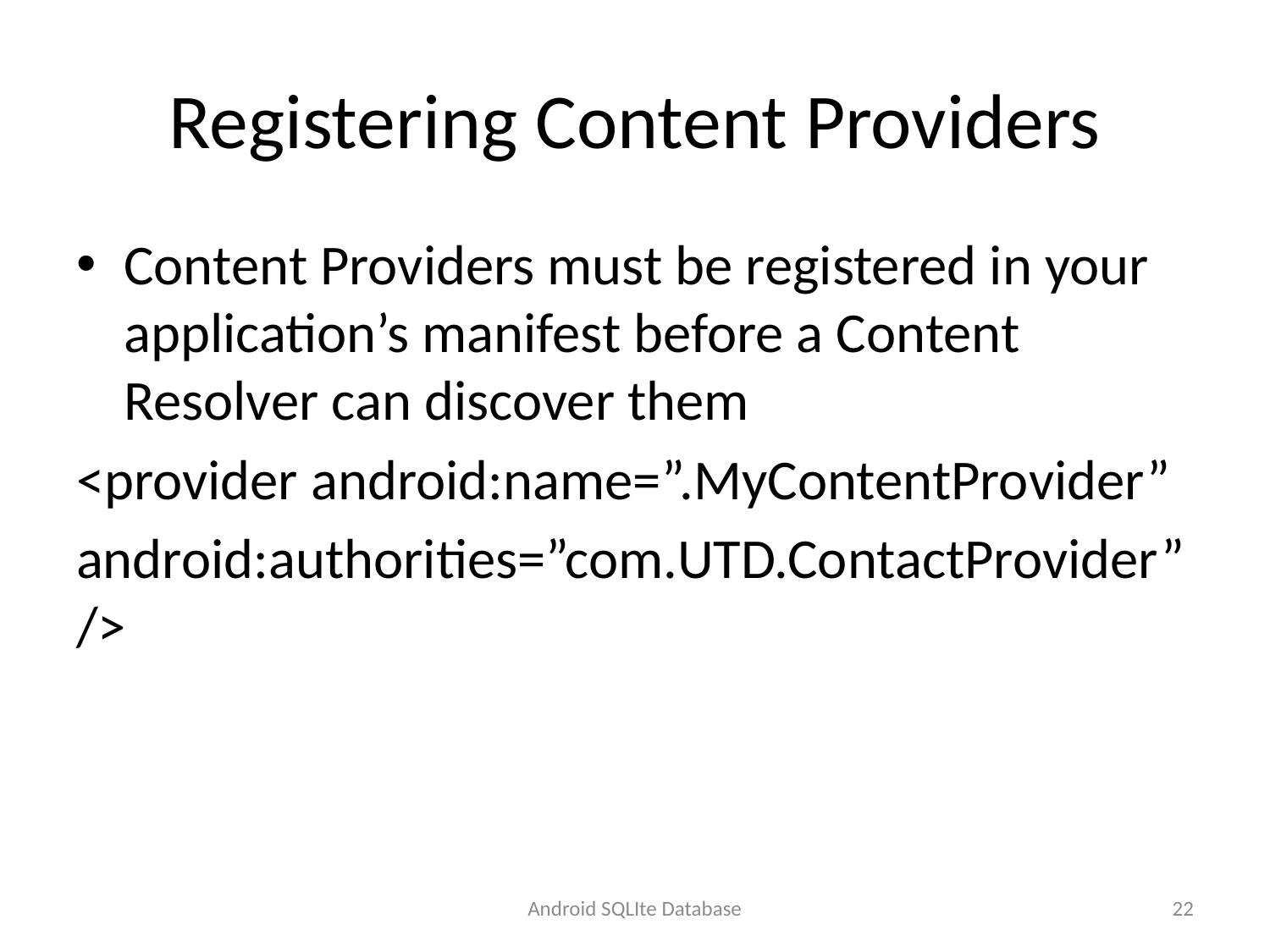

# Registering Content Providers
Content Providers must be registered in your application’s manifest before a Content Resolver can discover them
<provider android:name=”.MyContentProvider”
android:authorities=”com.UTD.ContactProvider”/>
Android SQLIte Database
22